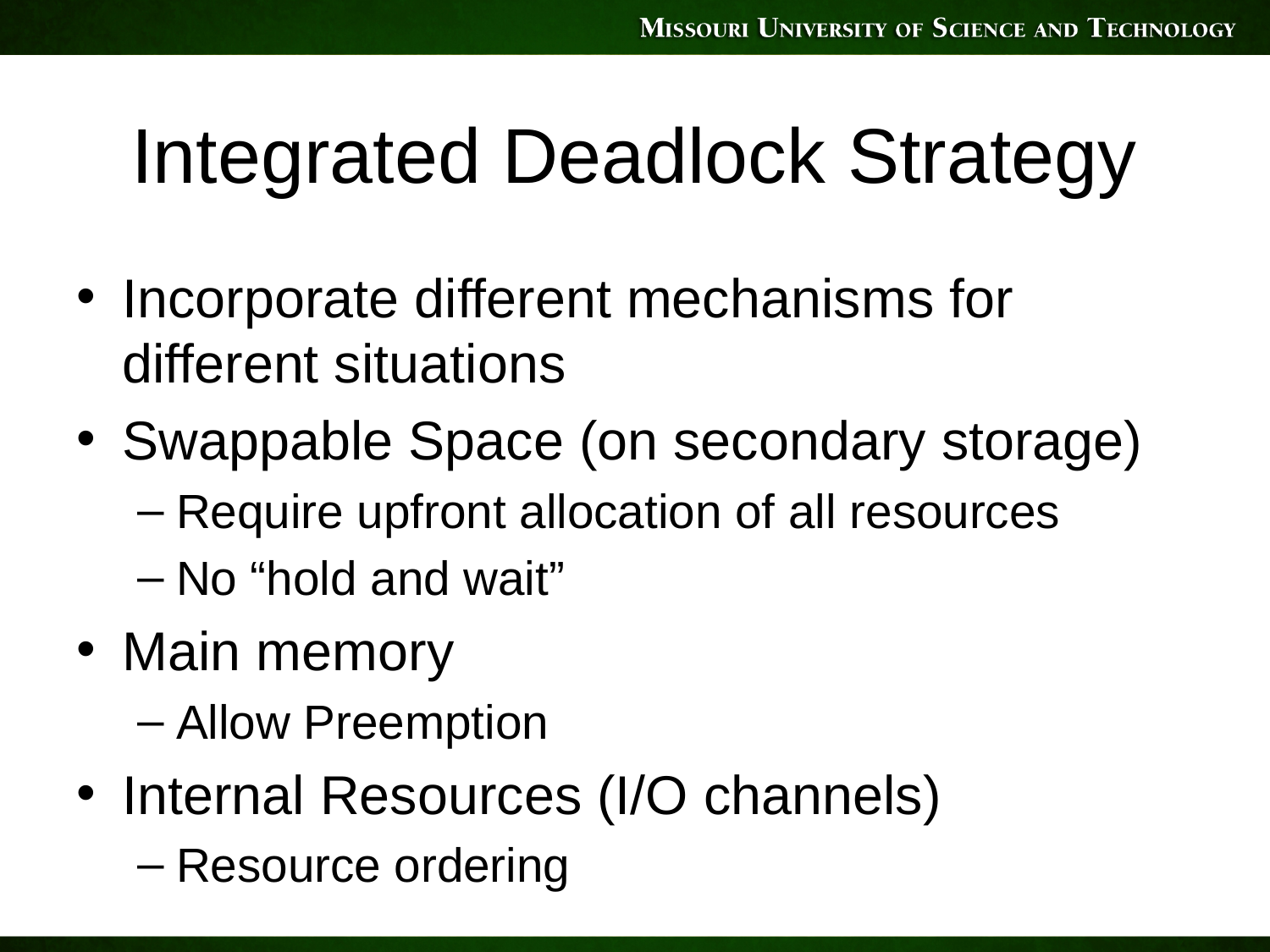

# Integrated Deadlock Strategy
Incorporate different mechanisms for different situations
Swappable Space (on secondary storage)
Require upfront allocation of all resources
No “hold and wait”
Main memory
Allow Preemption
Internal Resources (I/O channels)
Resource ordering